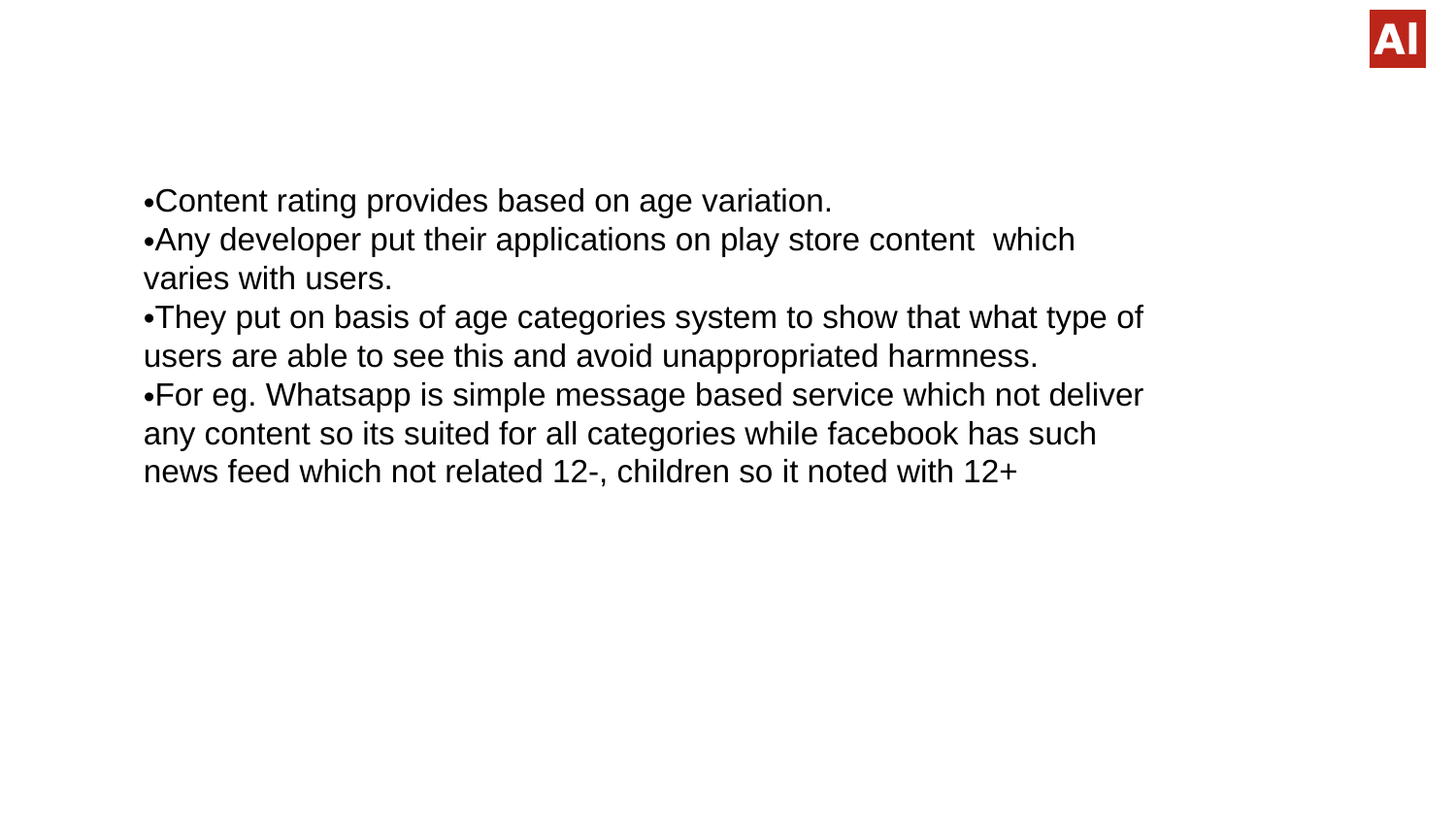

Content rating provides based on age variation.
Any developer put their applications on play store content  which varies with users.
They put on basis of age categories system to show that what type of users are able to see this and avoid unappropriated harmness.
For eg. Whatsapp is simple message based service which not deliver any content so its suited for all categories while facebook has such news feed which not related 12-, children so it noted with 12+